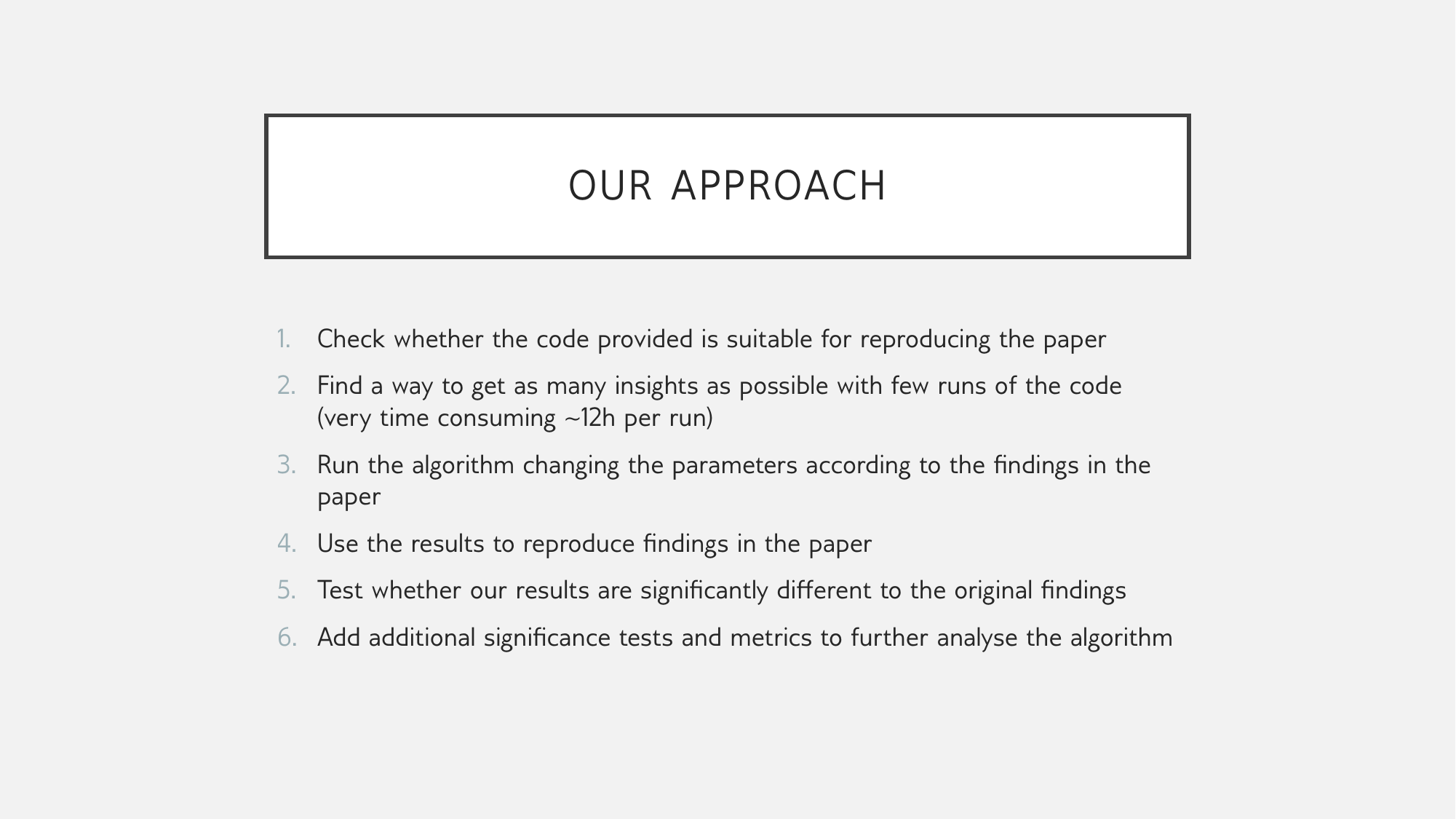

# Our approach
Check whether the code provided is suitable for reproducing the paper
Find a way to get as many insights as possible with few runs of the code (very time consuming ~12h per run)
Run the algorithm changing the parameters according to the findings in the paper
Use the results to reproduce findings in the paper
Test whether our results are significantly different to the original findings
Add additional significance tests and metrics to further analyse the algorithm